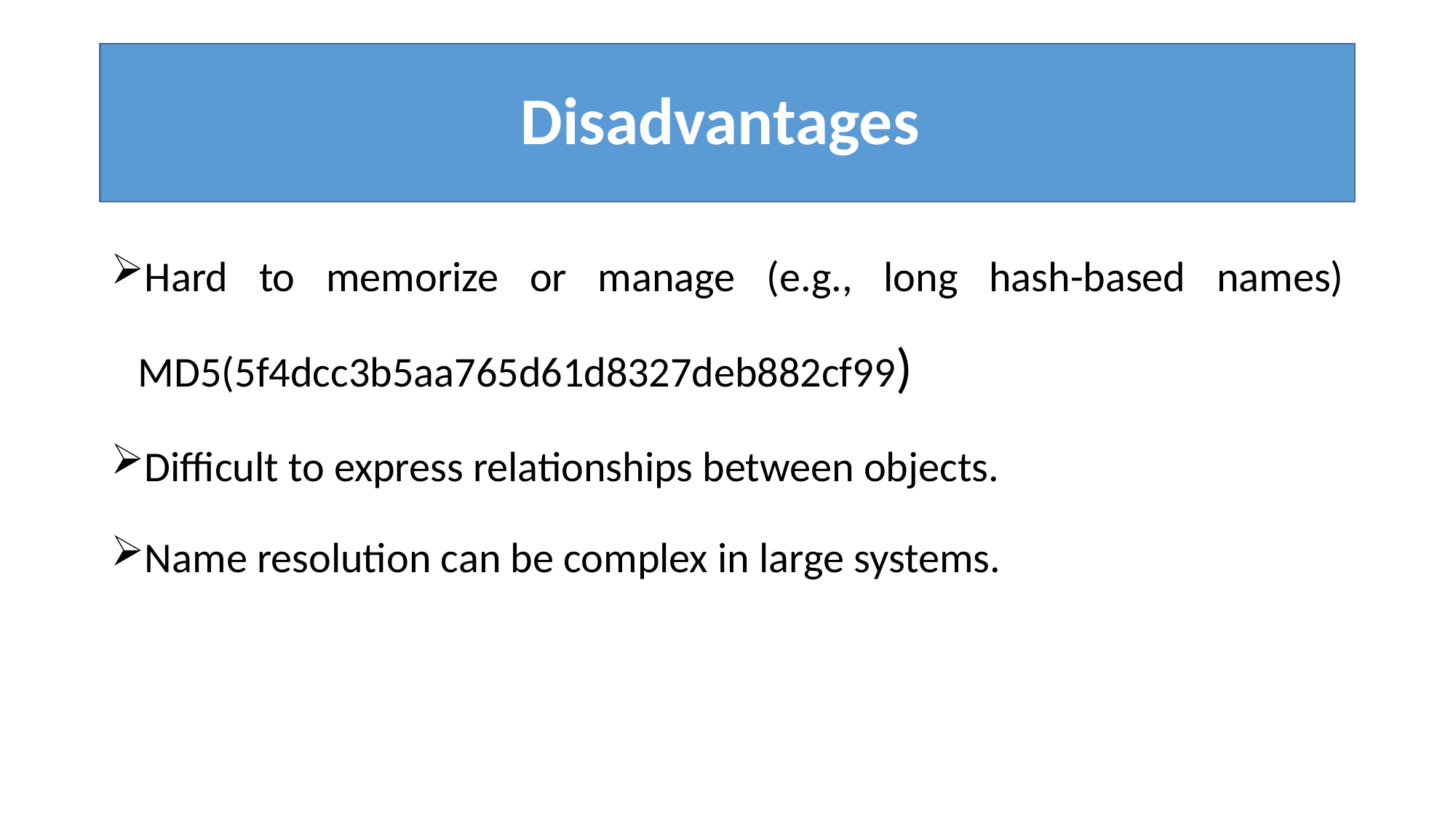

# Disadvantages
Hard to memorize or manage (e.g., long hash-based names) MD5(5f4dcc3b5aa765d61d8327deb882cf99)
Difficult to express relationships between objects.
Name resolution can be complex in large systems.